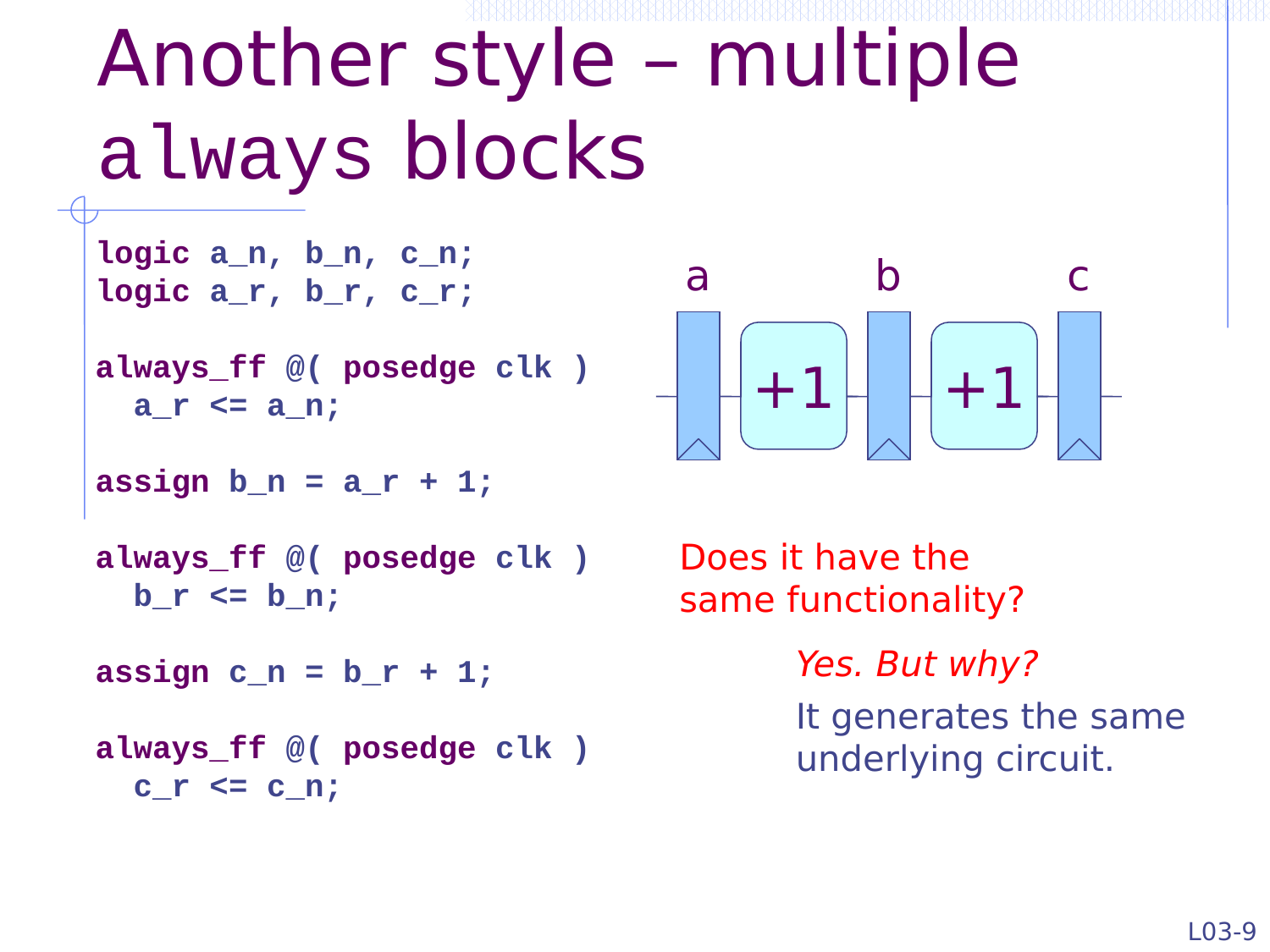

# Another style – multiple always blocks
logic a_n, b_n, c_n;
logic a_r, b_r, c_r;

always_ff @( posedge clk )
  a_r <= a_n;

assign b_n = a_r + 1;

always_ff @( posedge clk )
  b_r <= b_n;

assign c_n = b_r + 1;

always_ff @( posedge clk )
  c_r <= c_n;
a
b
c

+1
+1

Does it have the same functionality?
Yes. But why?
It generates the same
underlying circuit.
L03-9